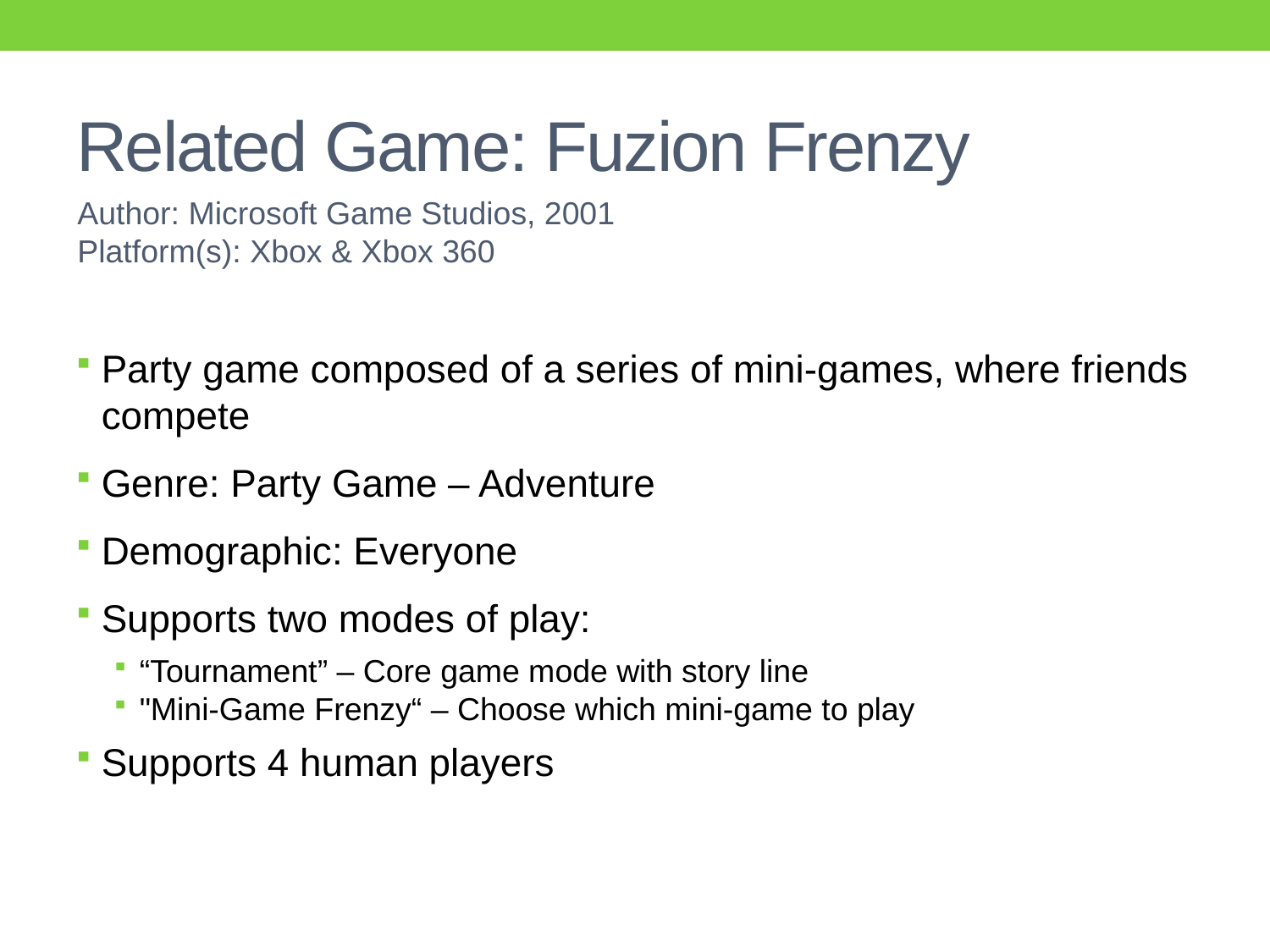

# Related Game: Fuzion Frenzy
Author: Microsoft Game Studios, 2001
Platform(s): Xbox & Xbox 360

Party game composed of a series of mini-games, where friends compete
Genre: Party Game – Adventure
Demographic: Everyone
Supports two modes of play:
“Tournament” – Core game mode with story line
"Mini-Game Frenzy“ – Choose which mini-game to play
Supports 4 human players